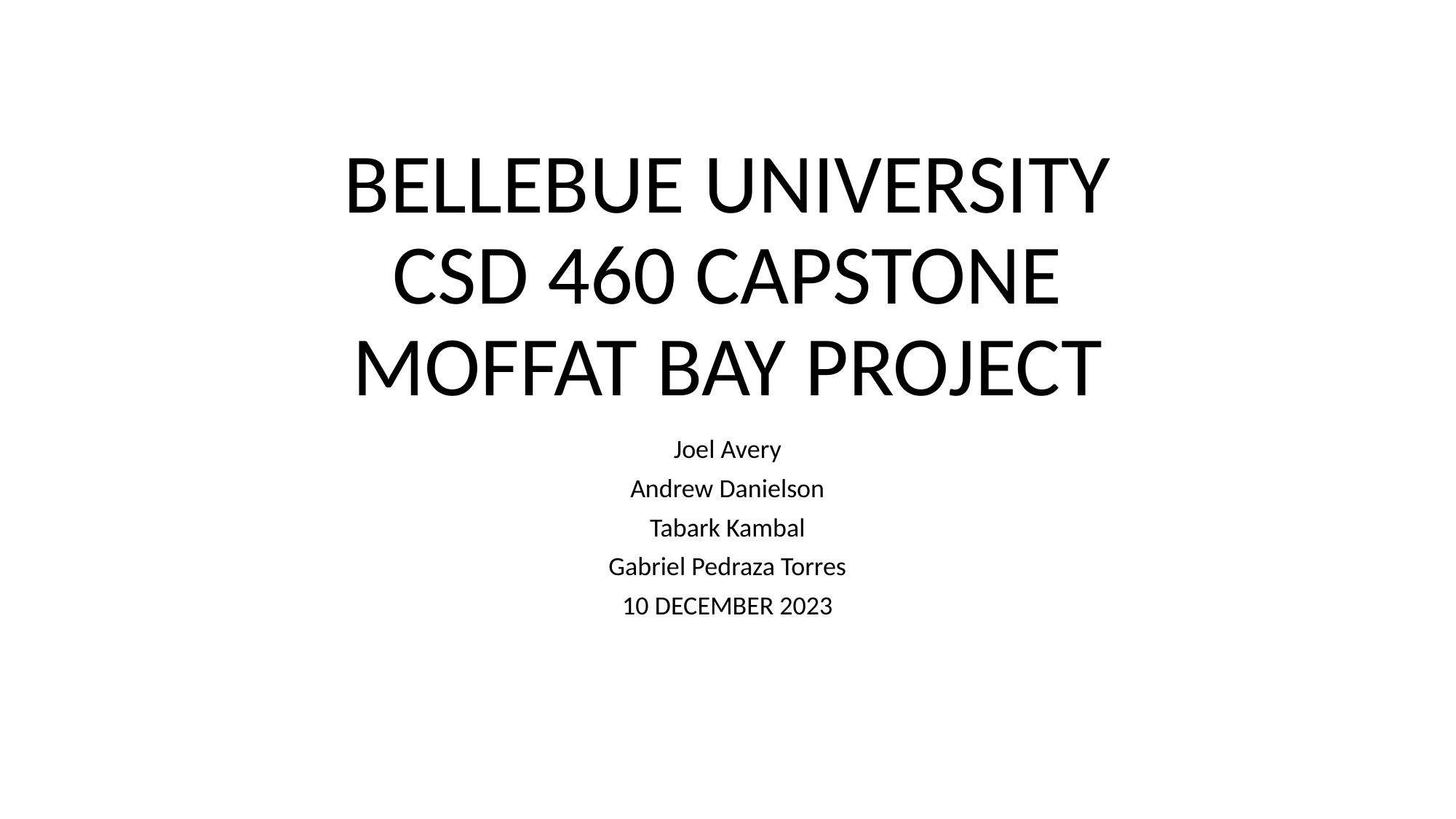

# BELLEBUE UNIVERSITY CSD 460 CAPSTONE MOFFAT BAY PROJECT
Joel Avery
Andrew Danielson
Tabark Kambal
Gabriel Pedraza Torres
10 DECEMBER 2023